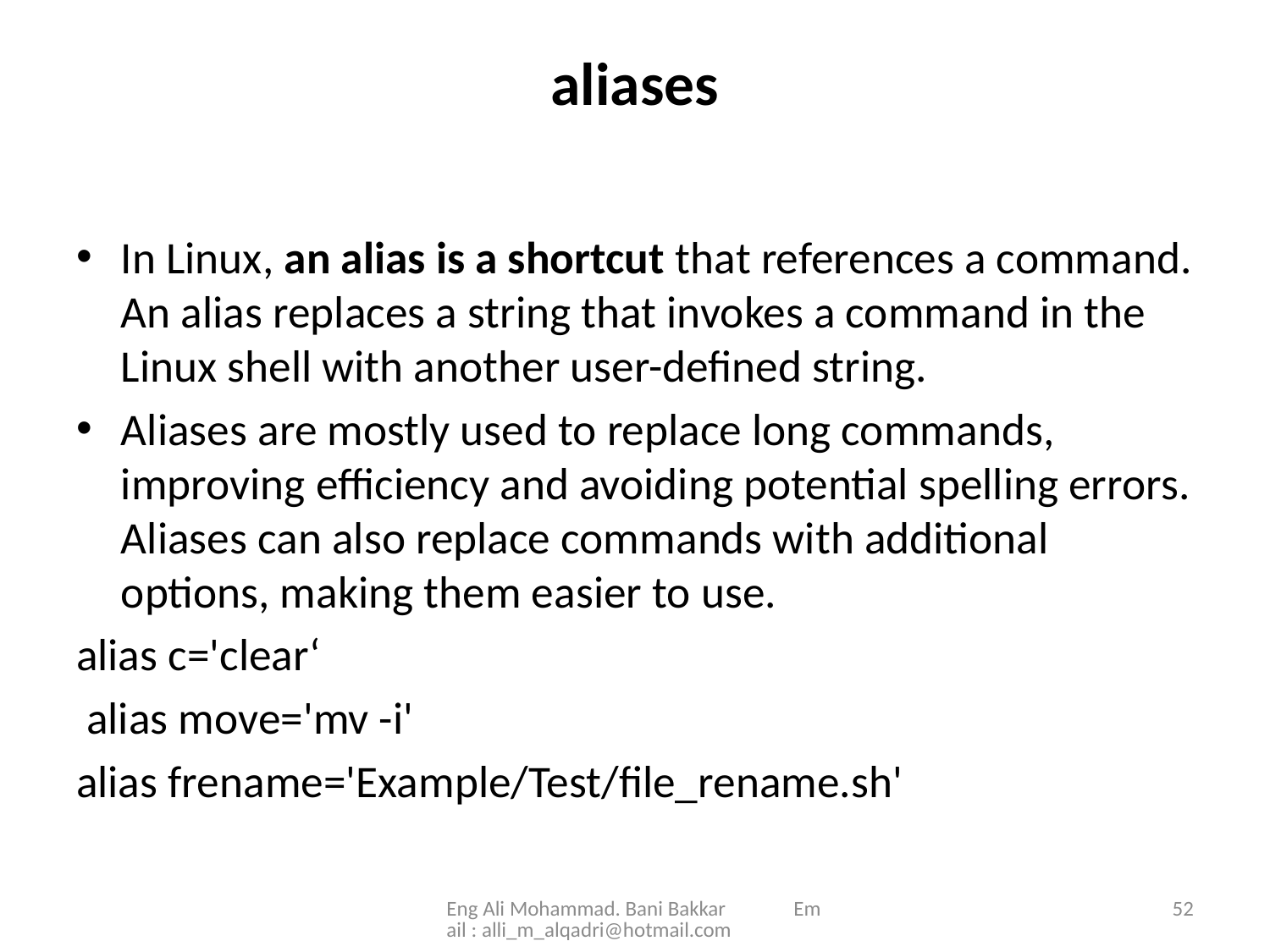

# aliases
In Linux, an alias is a shortcut that references a command. An alias replaces a string that invokes a command in the Linux shell with another user-defined string.
Aliases are mostly used to replace long commands, improving efficiency and avoiding potential spelling errors. Aliases can also replace commands with additional options, making them easier to use.
alias c='clear‘
 alias move='mv -i'
alias frename='Example/Test/file_rename.sh'
Eng Ali Mohammad. Bani Bakkar              Email : alli_m_alqadri@hotmail.com
52